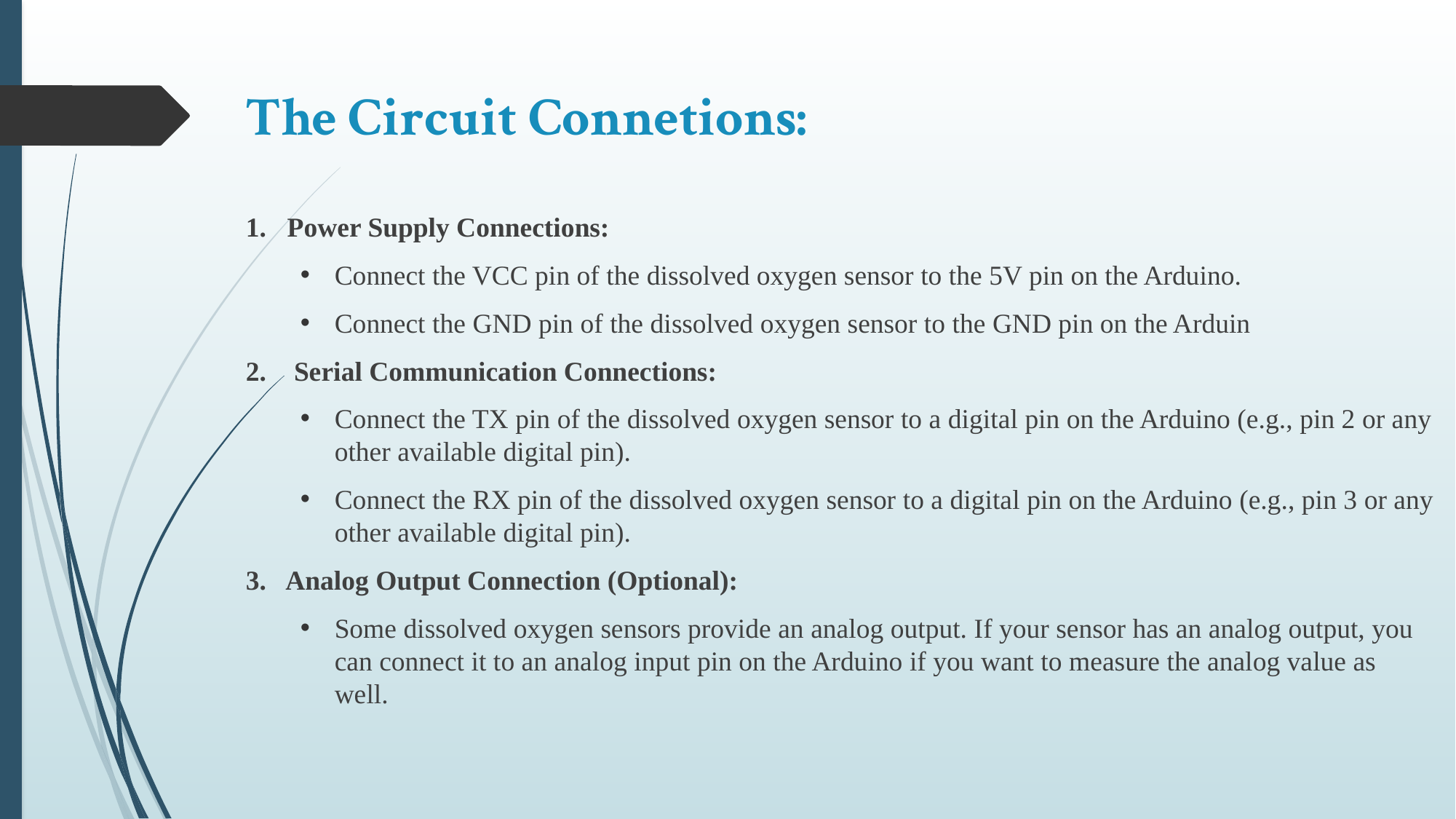

# The Circuit Connetions:
1.   Power Supply Connections:
Connect the VCC pin of the dissolved oxygen sensor to the 5V pin on the Arduino.
Connect the GND pin of the dissolved oxygen sensor to the GND pin on the Arduin
2.    Serial Communication Connections:
Connect the TX pin of the dissolved oxygen sensor to a digital pin on the Arduino (e.g., pin 2 or any other available digital pin).
Connect the RX pin of the dissolved oxygen sensor to a digital pin on the Arduino (e.g., pin 3 or any other available digital pin).
3.   Analog Output Connection (Optional):
Some dissolved oxygen sensors provide an analog output. If your sensor has an analog output, you can connect it to an analog input pin on the Arduino if you want to measure the analog value as well.